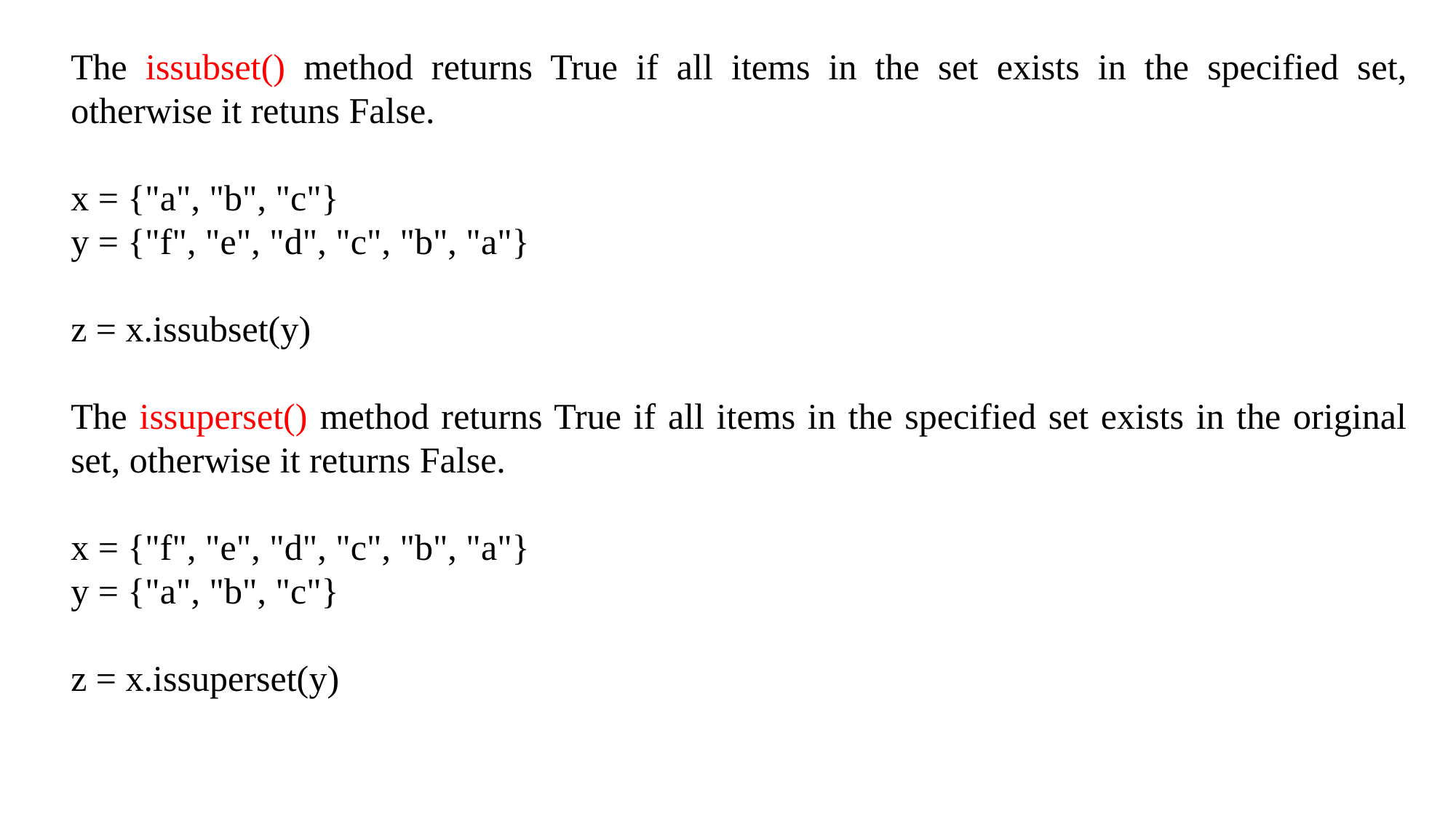

The issubset() method returns True if all items in the set exists in the specified set, otherwise it retuns False.

x = {"a", "b", "c"}
y = {"f", "e", "d", "c", "b", "a"}

z = x.issubset(y)

The issuperset() method returns True if all items in the specified set exists in the original set, otherwise it returns False.

x = {"f", "e", "d", "c", "b", "a"}
y = {"a", "b", "c"}

z = x.issuperset(y)